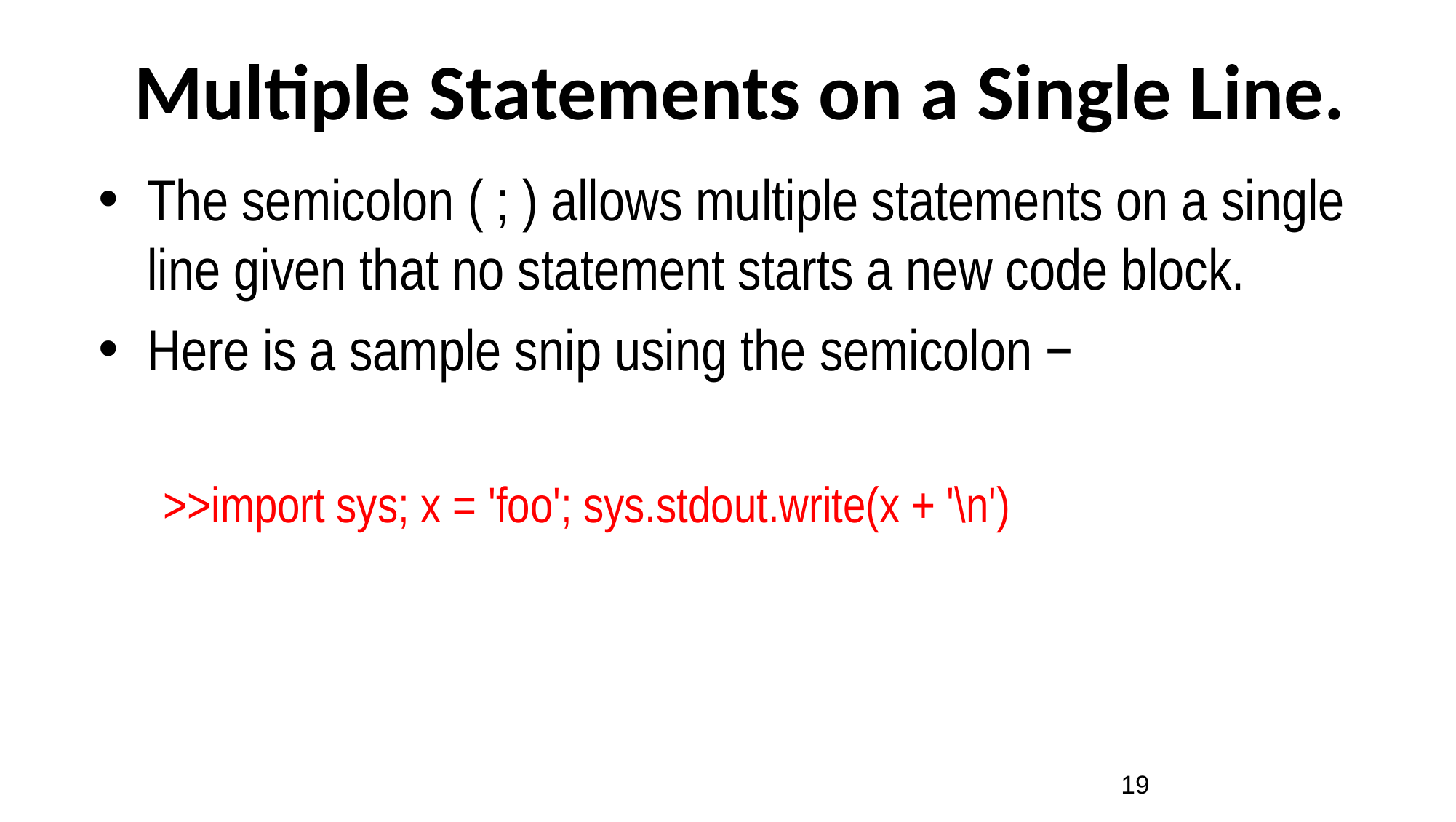

# Multiple Statements on a Single Line.
The semicolon ( ; ) allows multiple statements on a single line given that no statement starts a new code block.
Here is a sample snip using the semicolon −

>>import sys; x = 'foo'; sys.stdout.write(x + '\n')
19